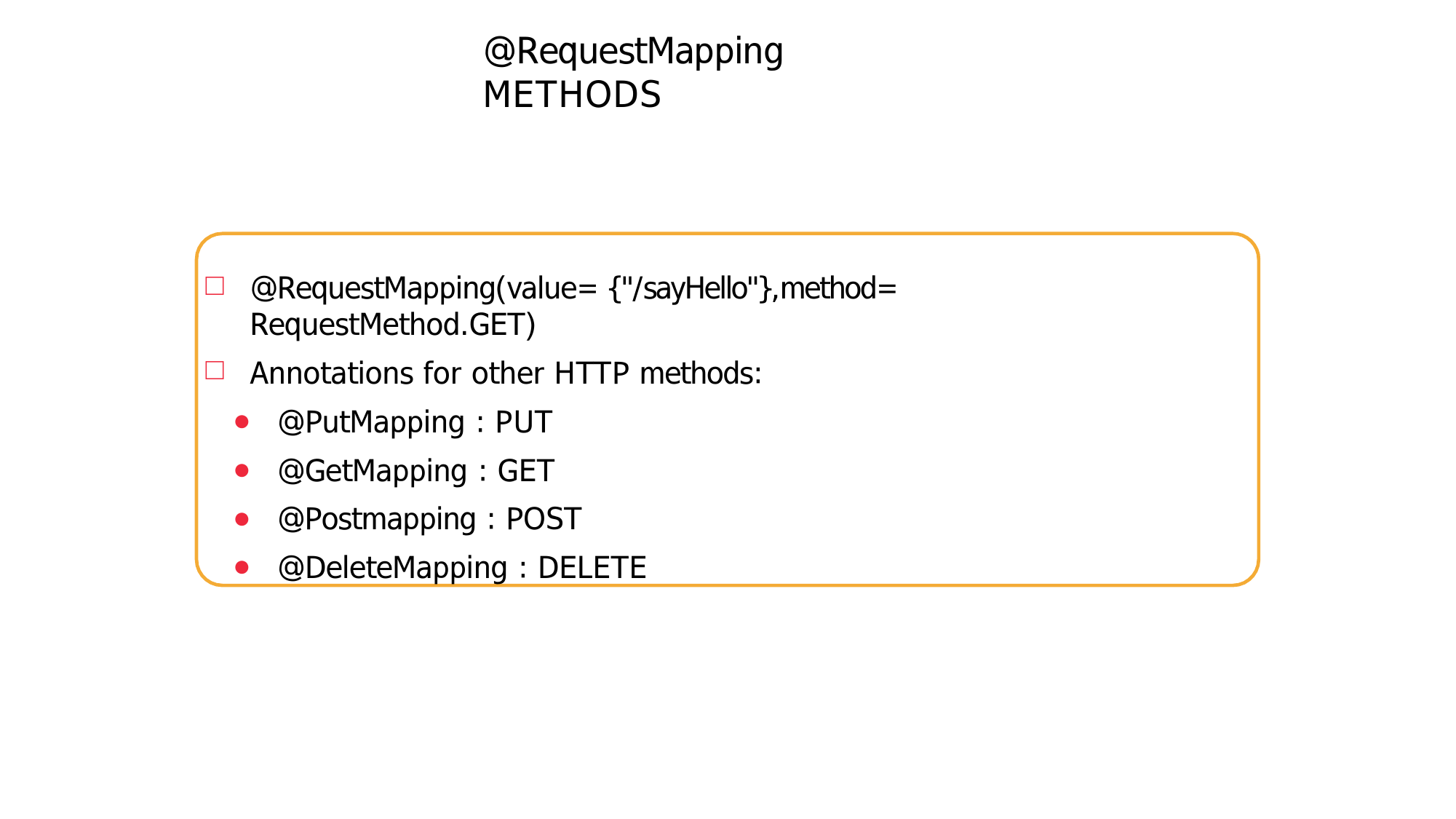

# @RequestMapping METHODS

@RequestMapping(value= {"/sayHello"},method= RequestMethod.GET)
Annotations for other HTTP methods:
@PutMapping : PUT
@GetMapping : GET
@Postmapping : POST
@DeleteMapping : DELETE